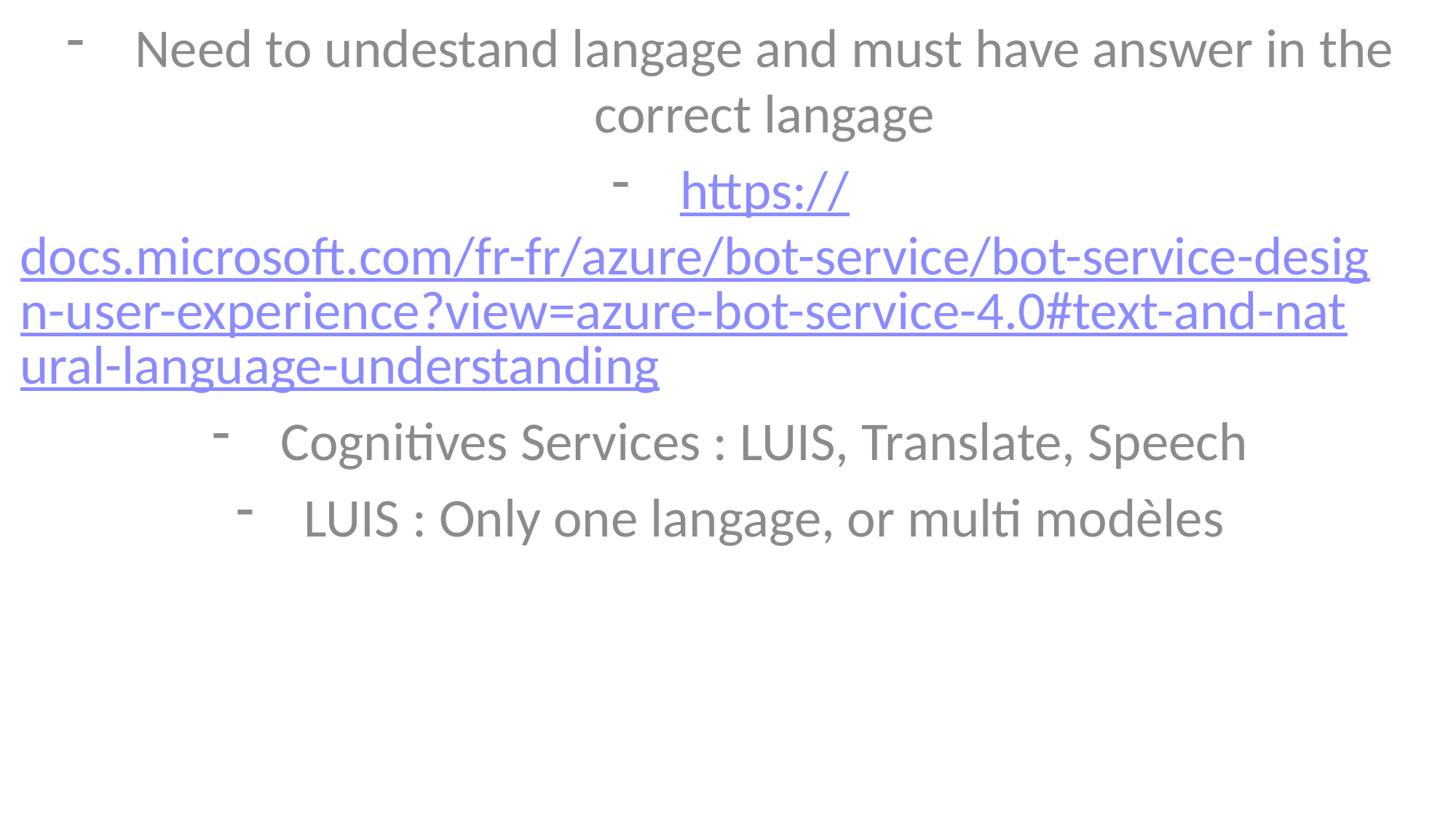

Need to undestand langage and must have answer in the correct langage
https://docs.microsoft.com/fr-fr/azure/bot-service/bot-service-design-user-experience?view=azure-bot-service-4.0#text-and-natural-language-understanding
Cognitives Services : LUIS, Translate, Speech
LUIS : Only one langage, or multi modèles